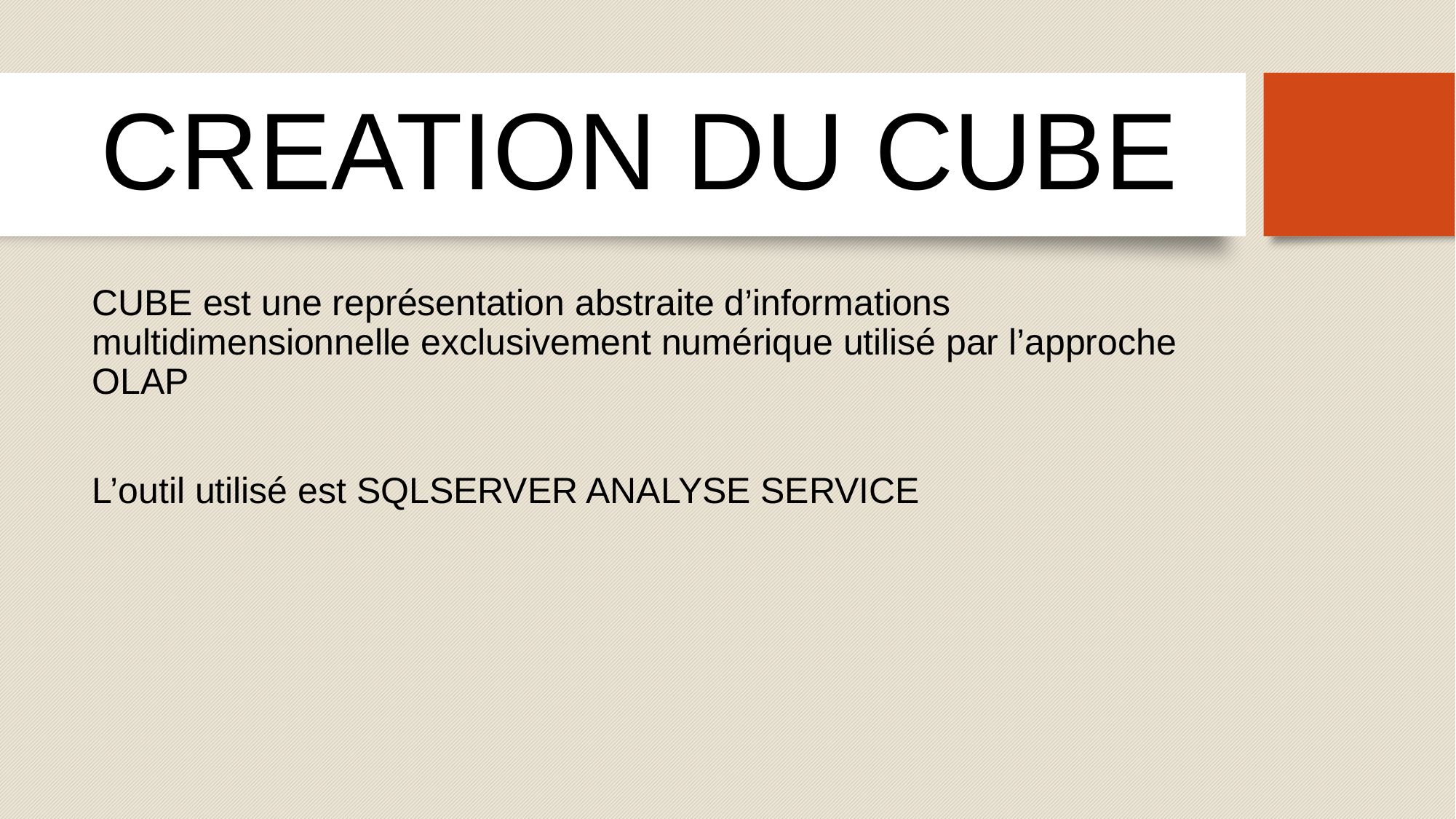

# CREATION DU CUBE
CUBE est une représentation abstraite d’informations multidimensionnelle exclusivement numérique utilisé par l’approche OLAP

L’outil utilisé est SQLSERVER ANALYSE SERVICE